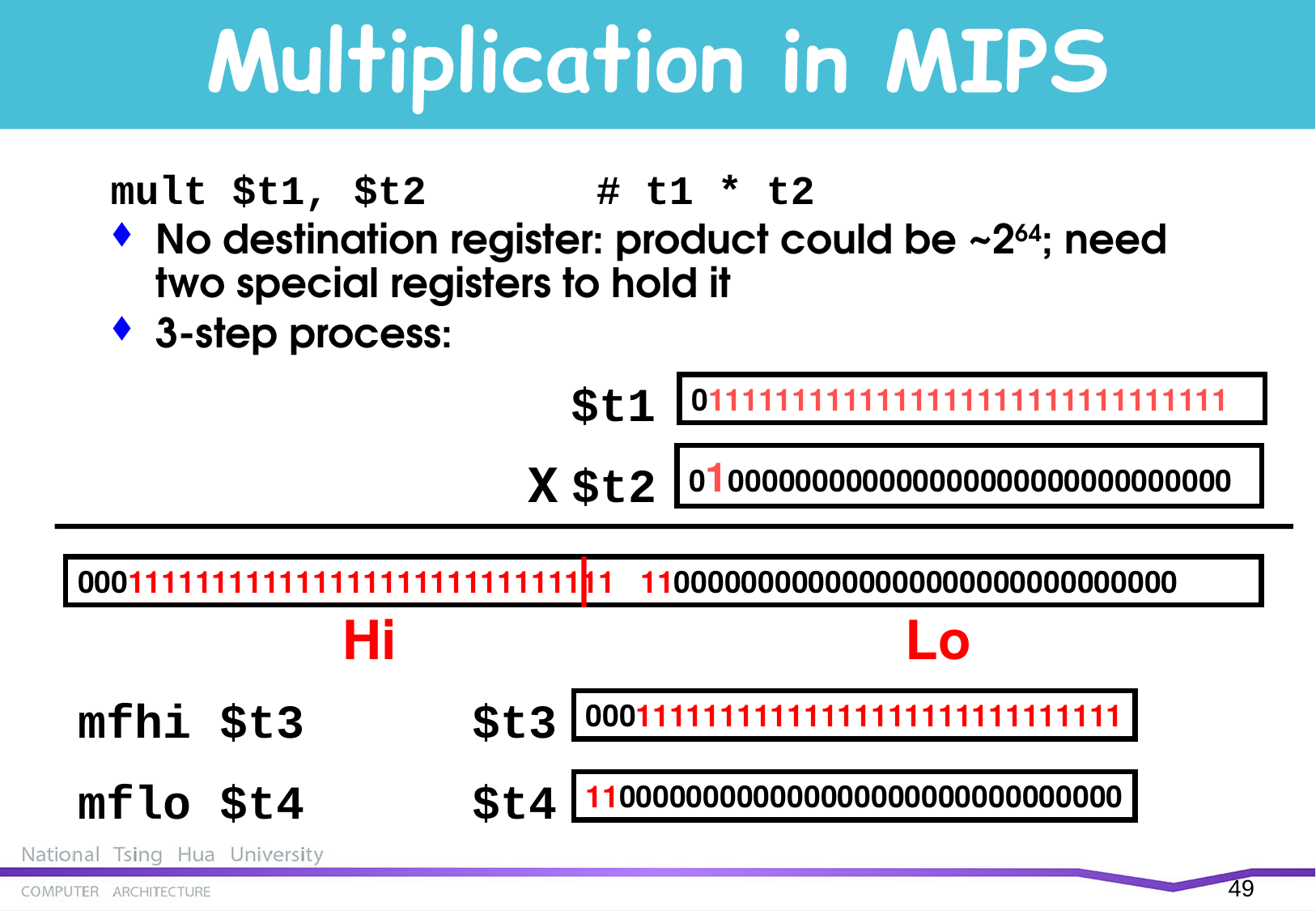

# Multiplication in MIPS
mult $t1, $t2       # t1 * t2
No destination register: product could be ~264; need two special registers to hold it
3-step process:
$t1
01111111111111111111111111111111
01000000000000000000000000000000
X $t2

00011111111111111111111111111111   11000000000000000000000000000000

               Hi                                  Lo
mfhi $t3
$t3
00011111111111111111111111111111
mflo $t4
$t4
11000000000000000000000000000000
49